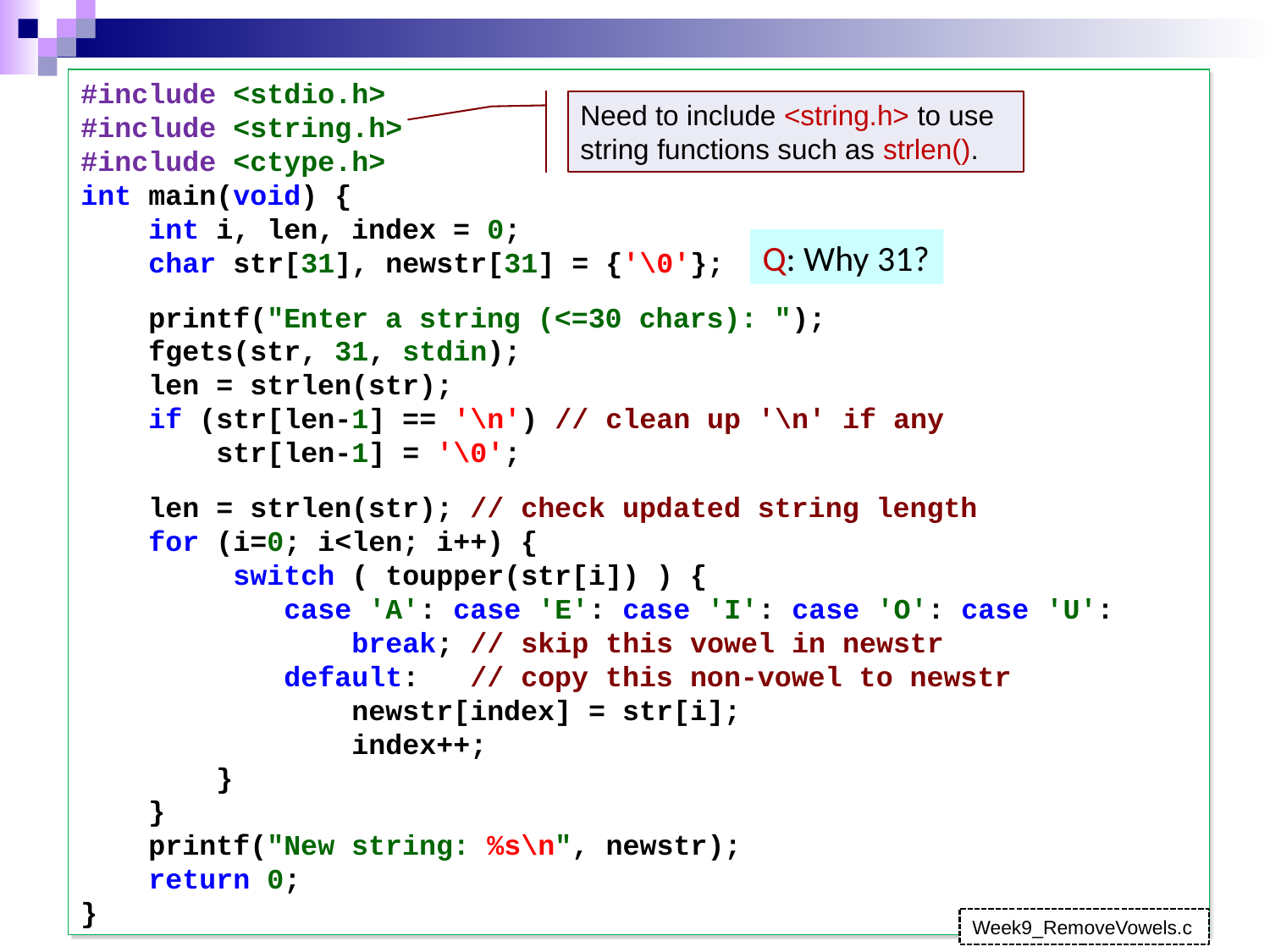

#include <stdio.h>
#include <string.h>
#include <ctype.h>
int main(void) {
    int i, len, index = 0;
    char str[31], newstr[31] = {'\0'};

    printf("Enter a string (<=30 chars): ");
    fgets(str, 31, stdin);
    len = strlen(str);
    if (str[len-1] == '\n') // clean up '\n' if any
        str[len-1] = '\0';

    len = strlen(str); // check updated string length
    for (i=0; i<len; i++) {
         switch ( toupper(str[i]) ) {
            case 'A': case 'E': case 'I': case 'O': case 'U':
                break; // skip this vowel in newstr
            default:   // copy this non-vowel to newstr
                newstr[index] = str[i];
                index++;
        }
    }
    printf("New string: %s\n", newstr);
    return 0;
}
Week9_RemoveVowels.c
Need to include <string.h> to use string functions such as strlen().
Q: Why 31?
CS1010 Programming Methodology
Week9 - 24